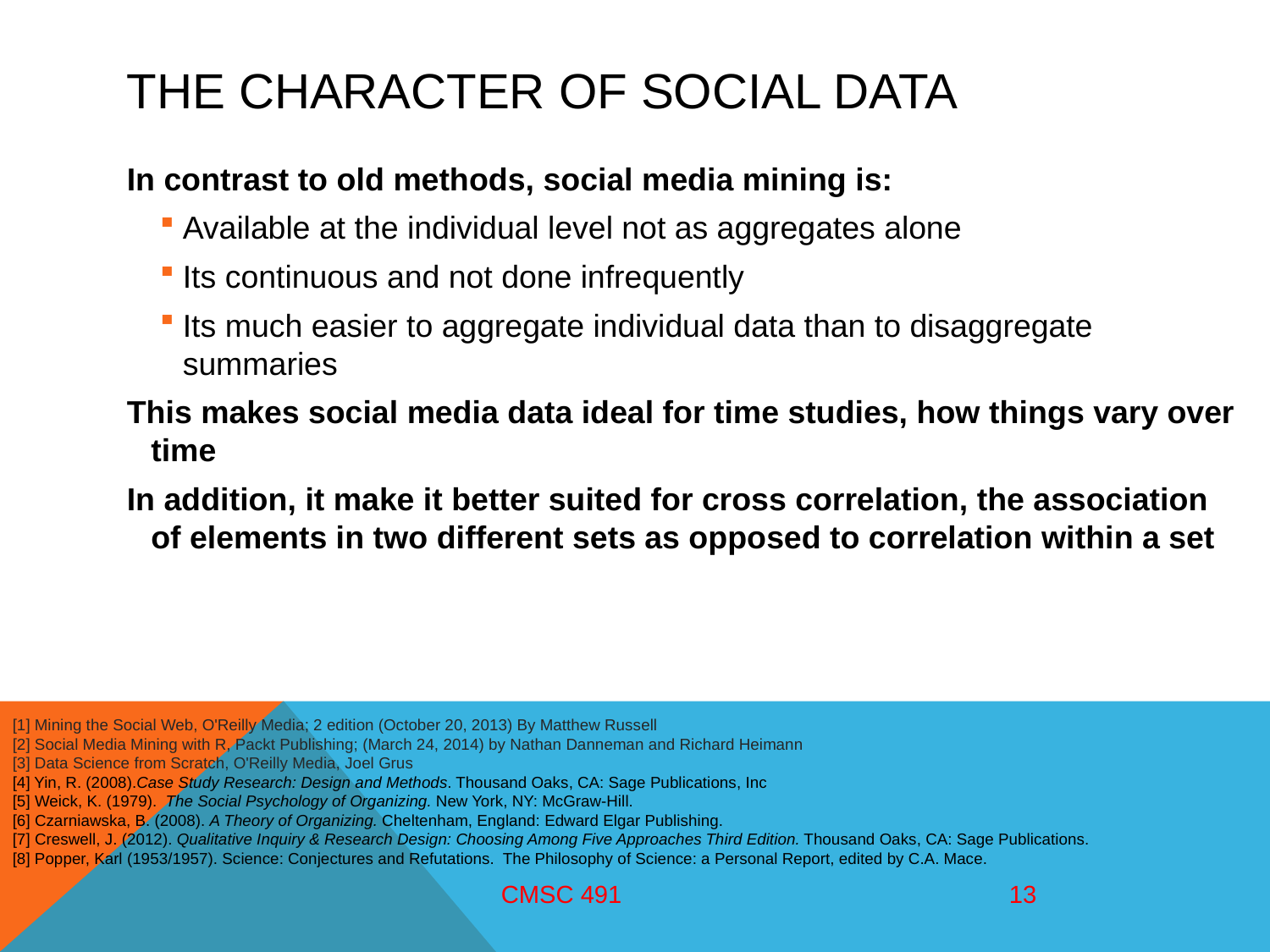

# The character of Social data
In contrast to old methods, social media mining is:
Available at the individual level not as aggregates alone
Its continuous and not done infrequently
Its much easier to aggregate individual data than to disaggregate summaries
This makes social media data ideal for time studies, how things vary over time
In addition, it make it better suited for cross correlation, the association of elements in two different sets as opposed to correlation within a set

[1] Mining the Social Web, O'Reilly Media; 2 edition (October 20, 2013) By Matthew Russell
[2] Social Media Mining with R, Packt Publishing; (March 24, 2014) by Nathan Danneman and Richard Heimann
[3] Data Science from Scratch, O'Reilly Media, Joel Grus
[4] Yin, R. (2008).Case Study Research: Design and Methods. Thousand Oaks, CA: Sage Publications, Inc
[5] Weick, K. (1979).  The Social Psychology of Organizing. New York, NY: McGraw-Hill.
[6] Czarniawska, B. (2008). A Theory of Organizing. Cheltenham, England: Edward Elgar Publishing.
[7] Creswell, J. (2012). Qualitative Inquiry & Research Design: Choosing Among Five Approaches Third Edition. Thousand Oaks, CA: Sage Publications.
[8] Popper, Karl (1953/1957). Science: Conjectures and Refutations.  The Philosophy of Science: a Personal Report, edited by C.A. Mace.